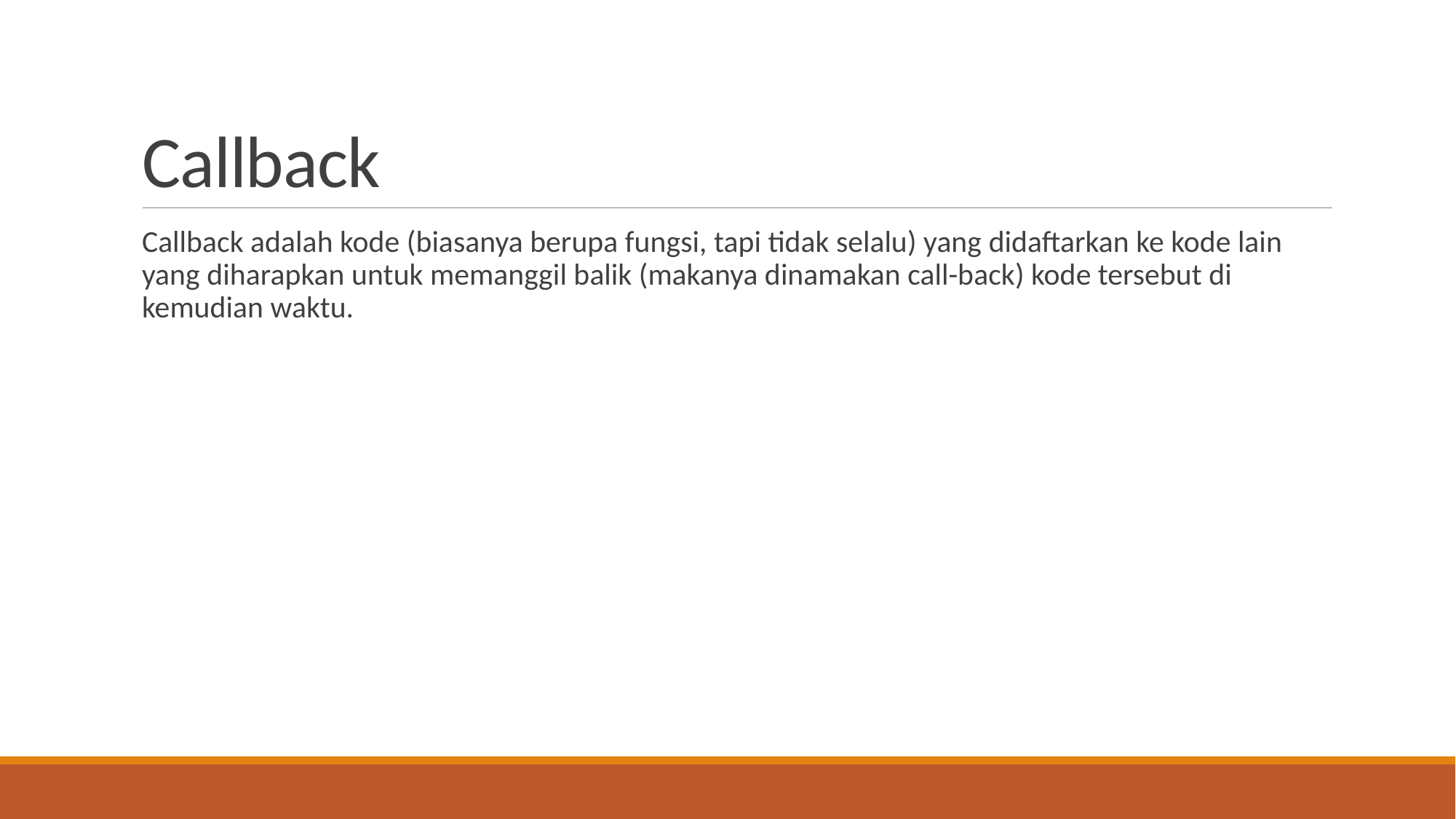

# Callback
Callback adalah kode (biasanya berupa fungsi, tapi tidak selalu) yang didaftarkan ke kode lain yang diharapkan untuk memanggil balik (makanya dinamakan call-back) kode tersebut di kemudian waktu.